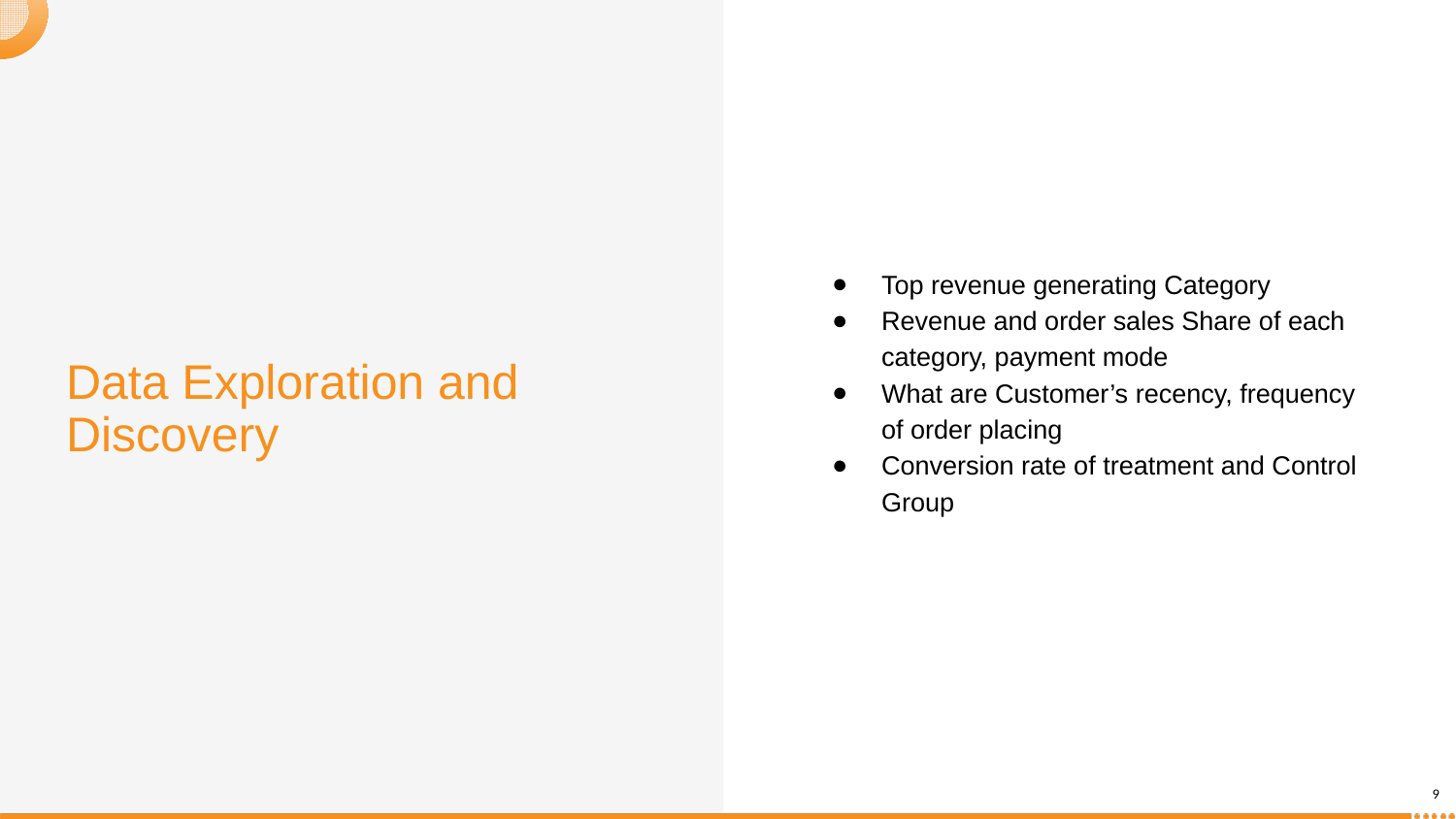

# Data Exploration and Discovery

Top revenue generating Category
Revenue and order sales Share of each category, payment mode
What are Customer’s recency, frequency of order placing
Conversion rate of treatment and Control Group